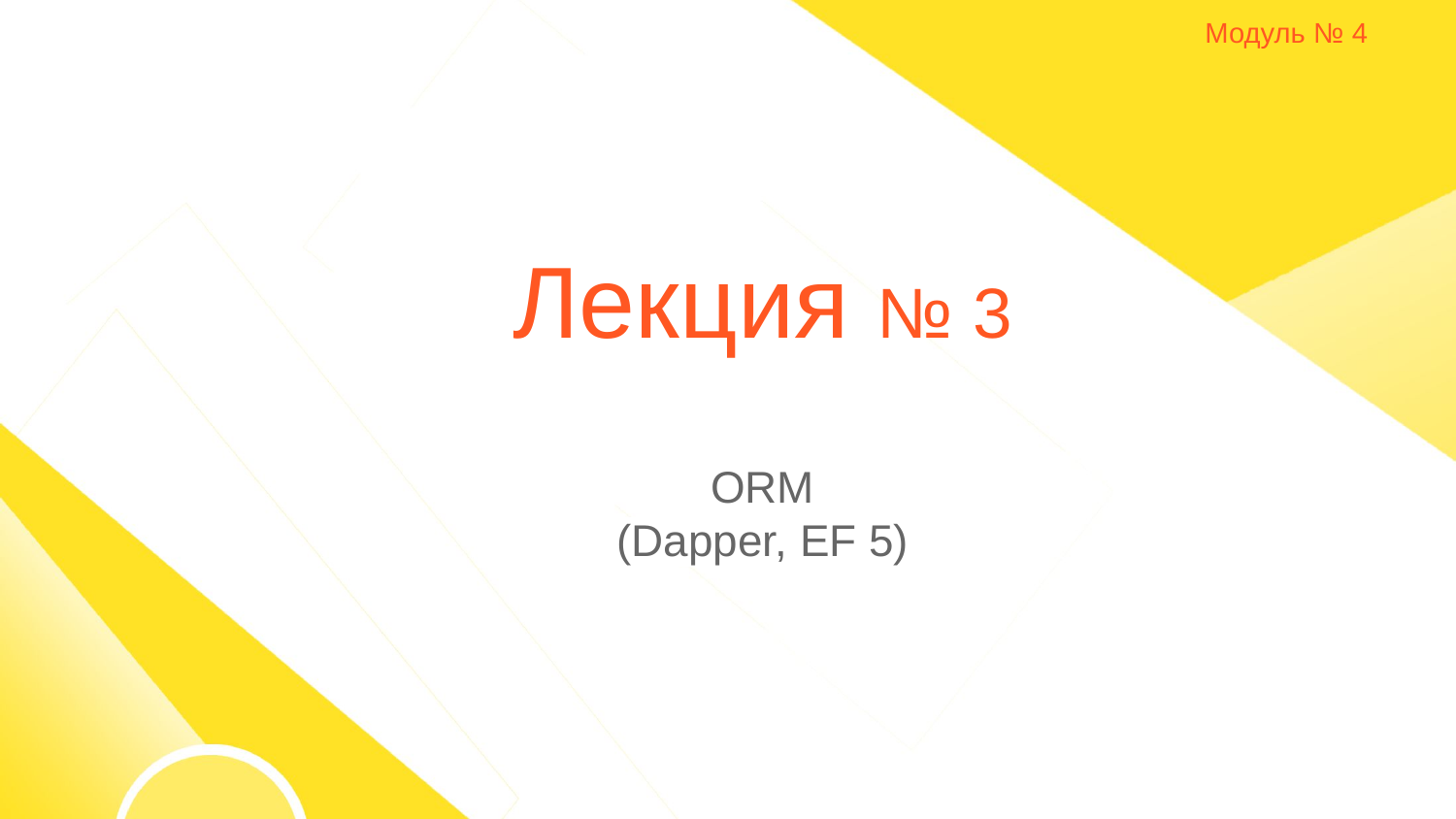

Модуль № 4
Лекция № 3
ORM
(Dapper, EF 5)